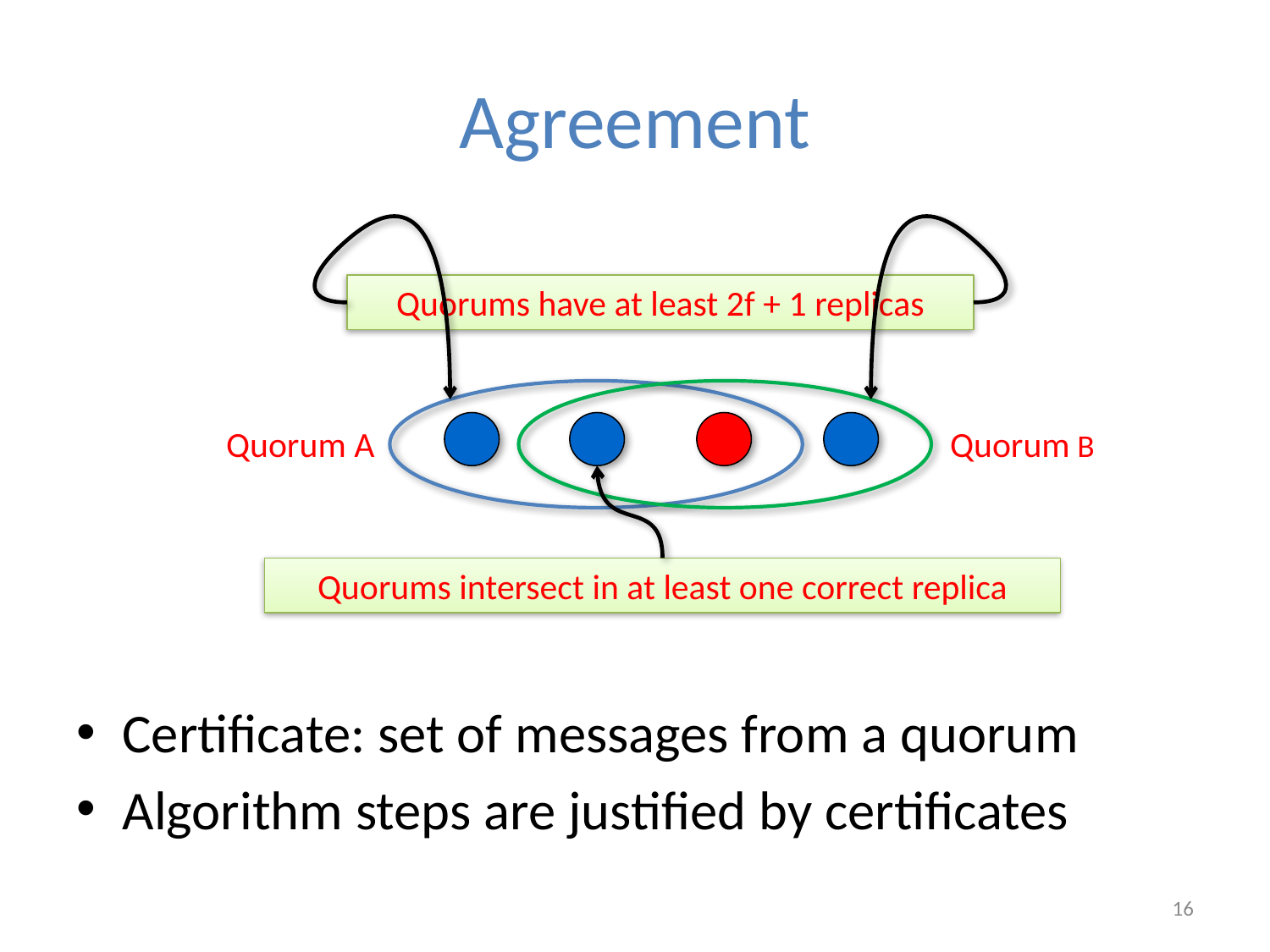

# Agreement

Certificate: set of messages from a quorum
Algorithm steps are justified by certificates
Quorums have at least 2f + 1 replicas

Quorum A
Quorums intersect in at least one correct replica
Quorum B
16